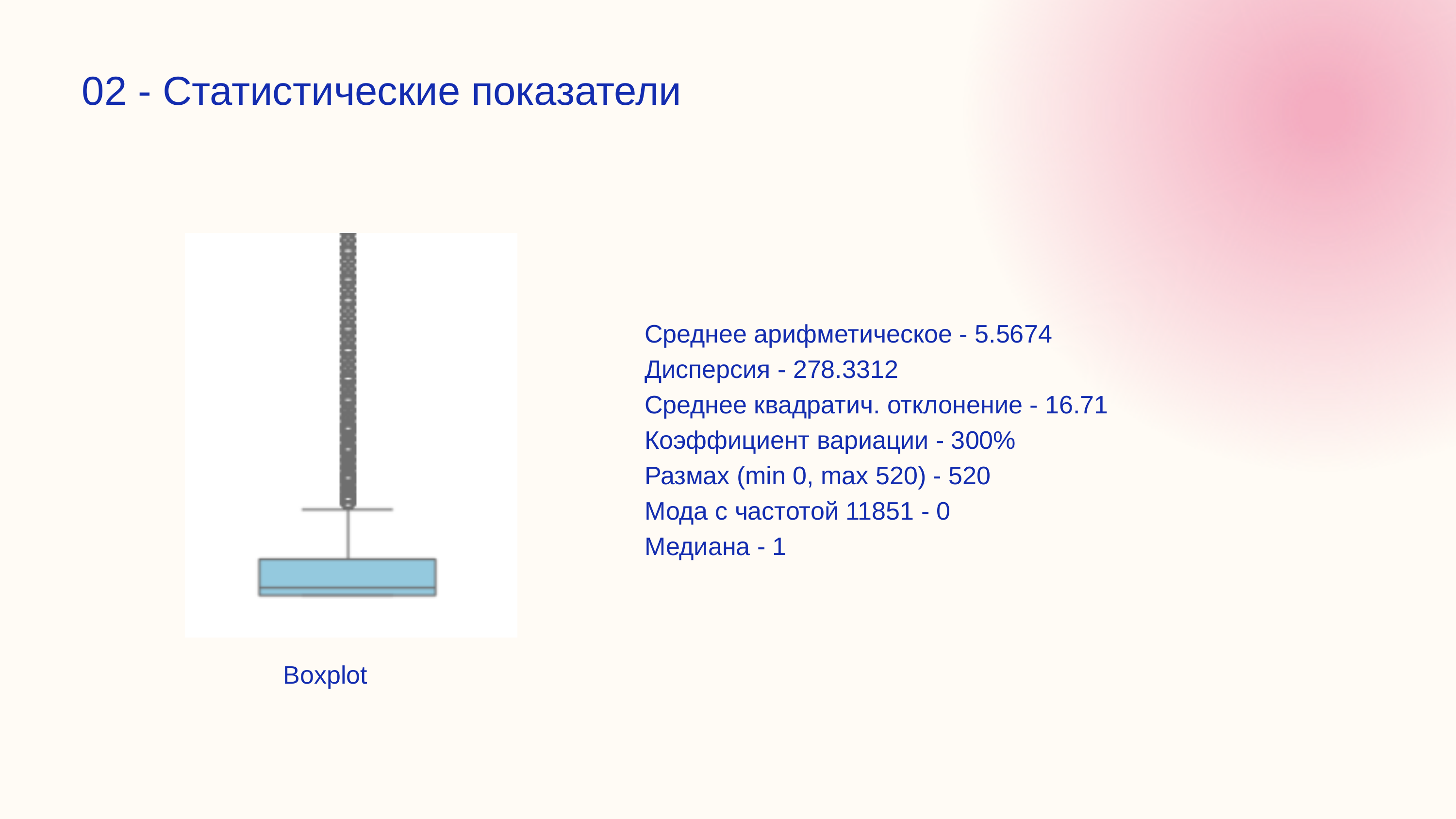

02 - Статистические показатели

Среднее арифметическое - 5.5674
Дисперсия - 278.3312
Среднее квадратич. отклонение - 16.71
Коэффициент вариации - 300%
Размах (min 0, max 520) - 520
Мода с частотой 11851 - 0
Медиана - 1
Boxplot